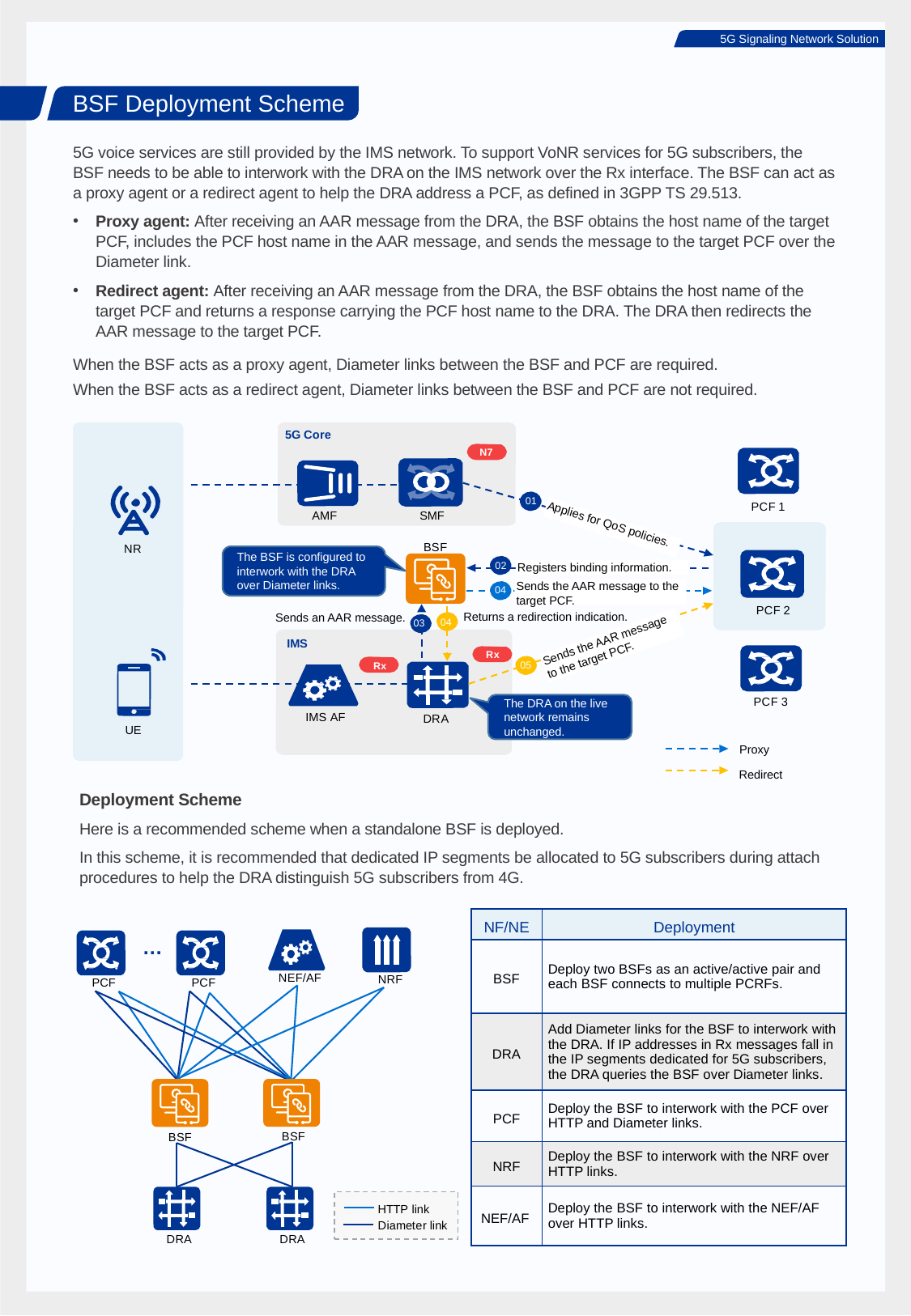

5G Signaling Network Solution

BSF Deployment Scheme
5G voice services are still provided by the IMS network. To support VoNR services for 5G subscribers, the BSF needs to be able to interwork with the DRA on the IMS network over the Rx interface. The BSF can act as a proxy agent or a redirect agent to help the DRA address a PCF, as defined in 3GPP TS 29.513.
Proxy agent: After receiving an AAR message from the DRA, the BSF obtains the host name of the target PCF, includes the PCF host name in the AAR message, and sends the message to the target PCF over the Diameter link.
Redirect agent: After receiving an AAR message from the DRA, the BSF obtains the host name of the target PCF and returns a response carrying the PCF host name to the DRA. The DRA then redirects the AAR message to the target PCF.
When the BSF acts as a proxy agent, Diameter links between the BSF and PCF are required.
When the BSF acts as a redirect agent, Diameter links between the BSF and PCF are not required.

5G Core

N7

01

PCF 1
AMF
SMF
Applies for QoS policies.

BSF
NR

02
Registers binding information.

Sends the AAR message to the target PCF.

04

PCF 2

Returns a redirection indication.
Sends an AAR message.

04
03

Sends the AAR message to the target PCF.
IMS

Rx

05
Rx

PCF 3

IMS AF
DRA
UE
Proxy

Redirect

The BSF is configured to interwork with the DRA over Diameter links.

The DRA on the live network remains unchanged.
Deployment Scheme
Here is a recommended scheme when a standalone BSF is deployed.
In this scheme, it is recommended that dedicated IP segments be allocated to 5G subscribers during attach procedures to help the DRA distinguish 5G subscribers from 4G.
| NF/NE | Deployment |
| --- | --- |
| BSF | Deploy two BSFs as an active/active pair and each BSF connects to multiple PCRFs. |
| DRA | Add Diameter links for the BSF to interwork with the DRA. If IP addresses in Rx messages fall in the IP segments dedicated for 5G subscribers, the DRA queries the BSF over Diameter links. |
| PCF | Deploy the BSF to interwork with the PCF over HTTP and Diameter links. |
| NRF | Deploy the BSF to interwork with the NRF over HTTP links. |
| NEF/AF | Deploy the BSF to interwork with the NEF/AF over HTTP links. |

…

NEF/AF
NRF
PCF
PCF

BSF

HTTP link
Diameter link

DRA
DRA

BSF